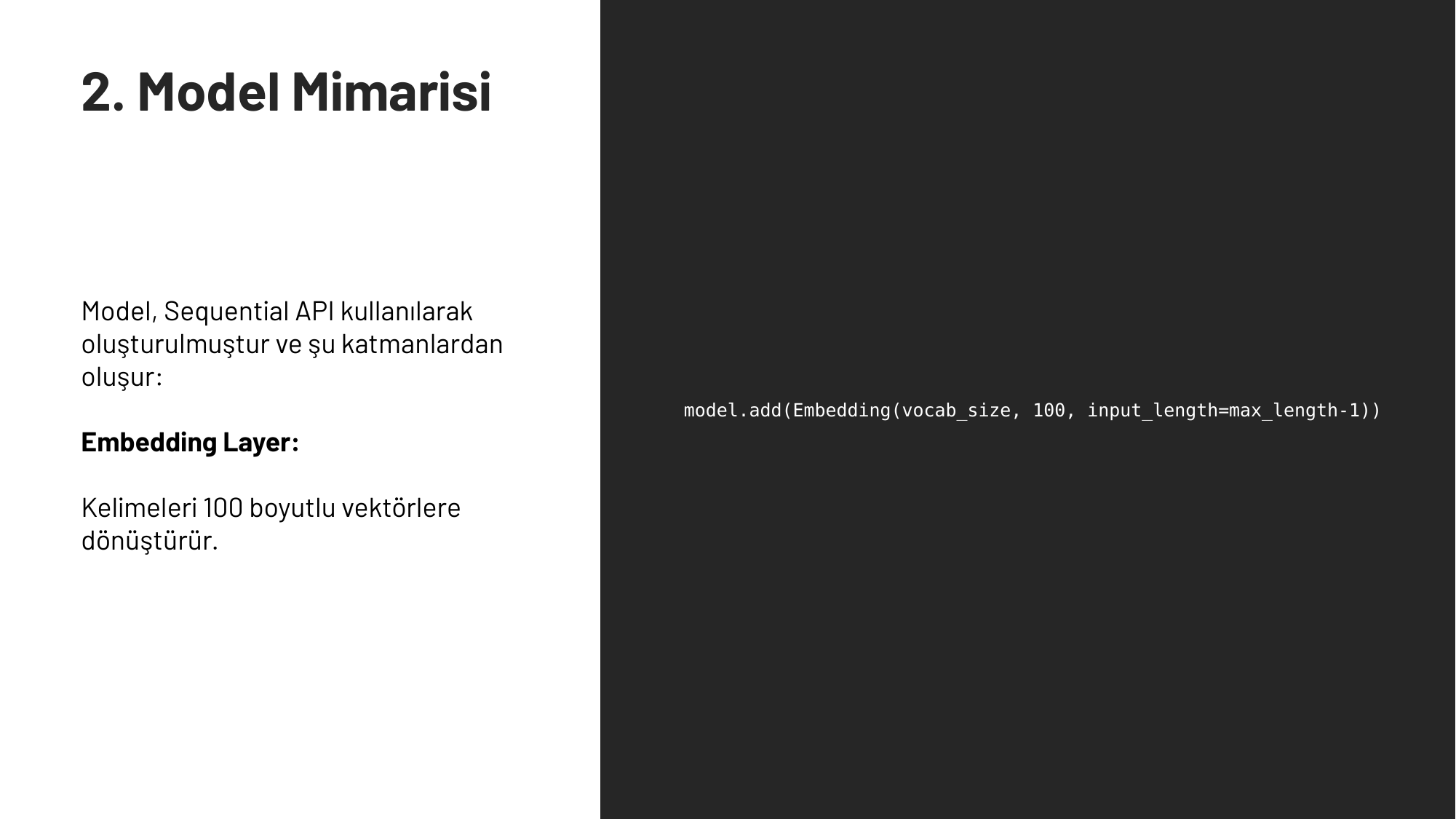

2. Model Mimarisi
Model, Sequential API kullanılarak oluşturulmuştur ve şu katmanlardan oluşur:

Embedding Layer:

Kelimeleri 100 boyutlu vektörlere dönüştürür.
model.add(Embedding(vocab_size, 100, input_length=max_length-1))